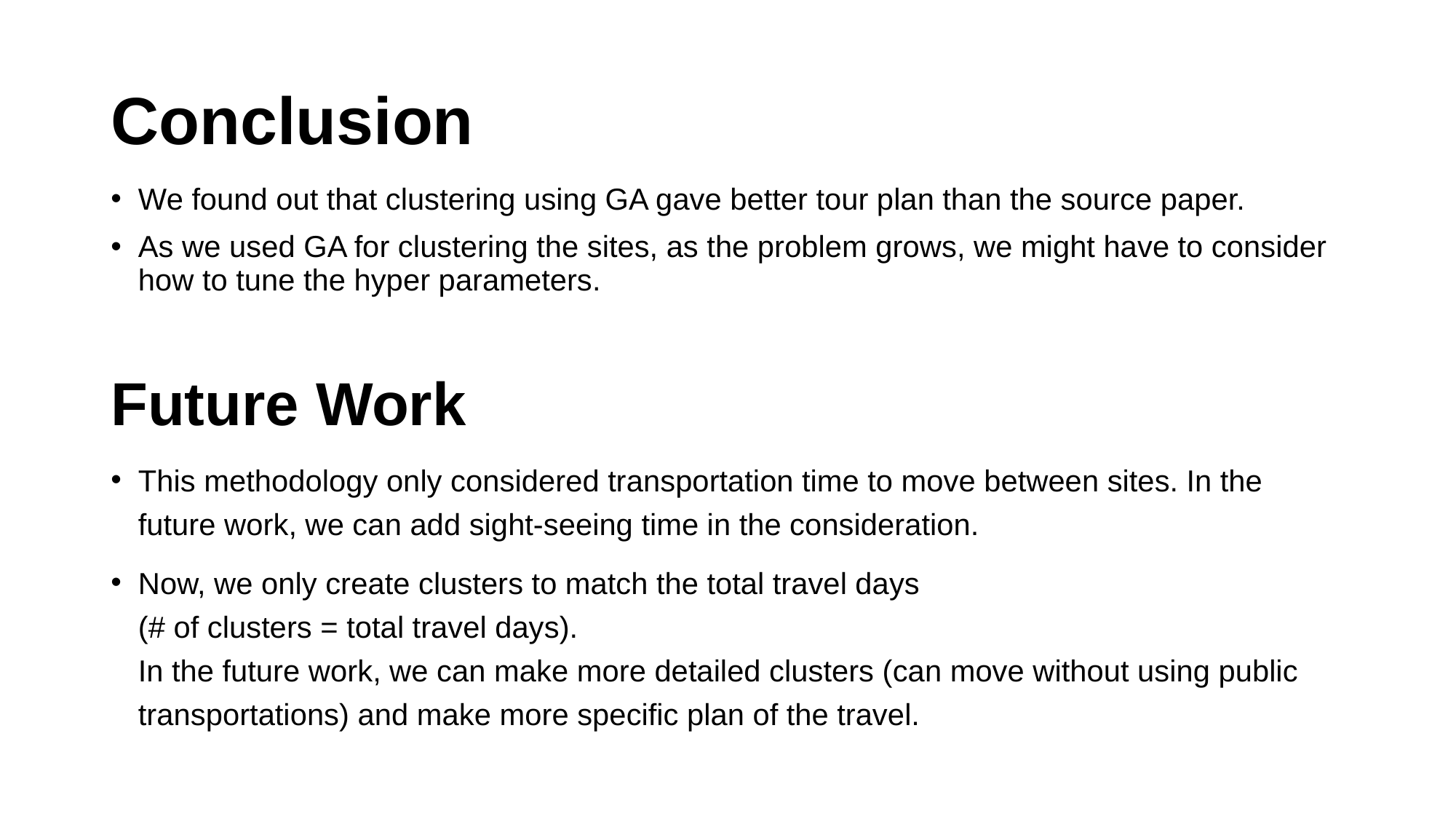

# Conclusion
We found out that clustering using GA gave better tour plan than the source paper.
As we used GA for clustering the sites, as the problem grows, we might have to consider how to tune the hyper parameters.

Future Work
This methodology only considered transportation time to move between sites. In the future work, we can add sight-seeing time in the consideration.
Now, we only create clusters to match the total travel days
(# of clusters = total travel days).
In the future work, we can make more detailed clusters (can move without using public transportations) and make more specific plan of the travel.